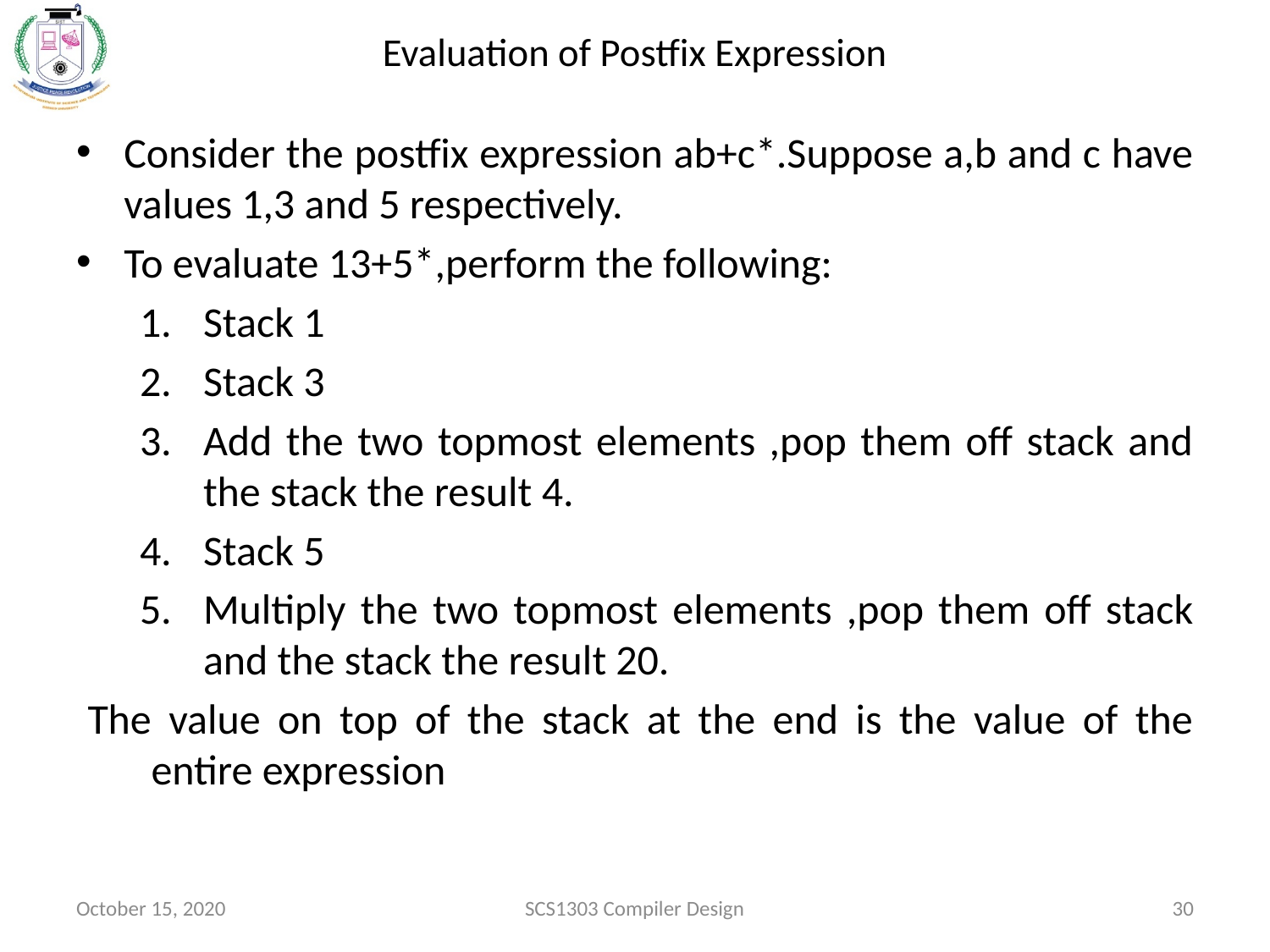

# Evaluation of Postfix Expression
Consider the postfix expression ab+c*.Suppose a,b and c have values 1,3 and 5 respectively.
To evaluate 13+5*,perform the following:
Stack 1
Stack 3
Add the two topmost elements ,pop them off stack and the stack the result 4.
Stack 5
Multiply the two topmost elements ,pop them off stack and the stack the result 20.
The value on top of the stack at the end is the value of the entire expression
October 15, 2020
SCS1303 Compiler Design
30